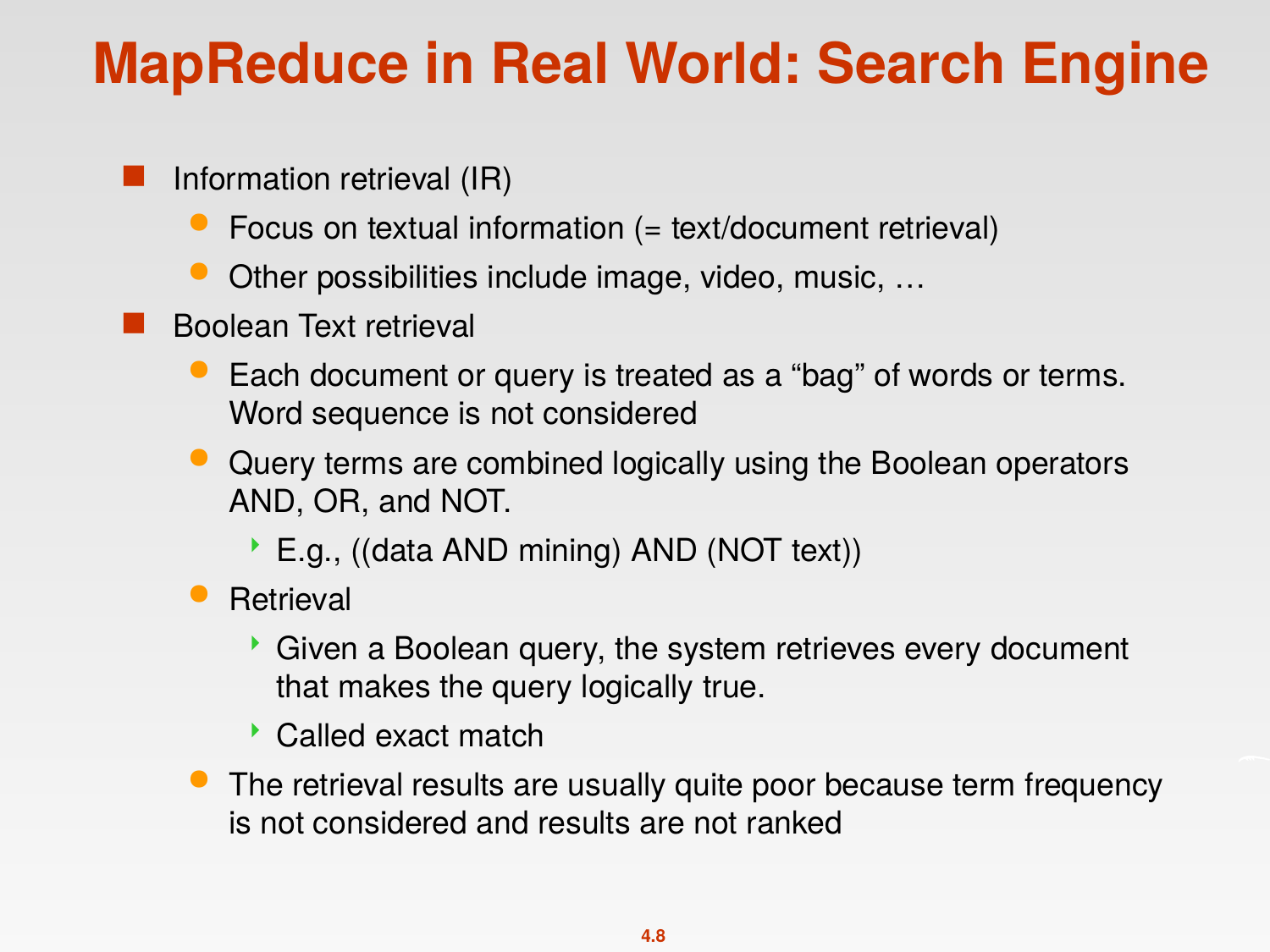

# MapReduce in Real World: Search Engine
Information retrieval (IR)
Focus on textual information (= text/document retrieval)
Other possibilities include image, video, music, …
Boolean Text retrieval
Each document or query is treated as a “bag” of words or terms. Word sequence is not considered
Query terms are combined logically using the Boolean operators AND, OR, and NOT.
E.g., ((data AND mining) AND (NOT text))
Retrieval
Given a Boolean query, the system retrieves every document that makes the query logically true.
Called exact match
The retrieval results are usually quite poor because term frequency is not considered and results are not ranked